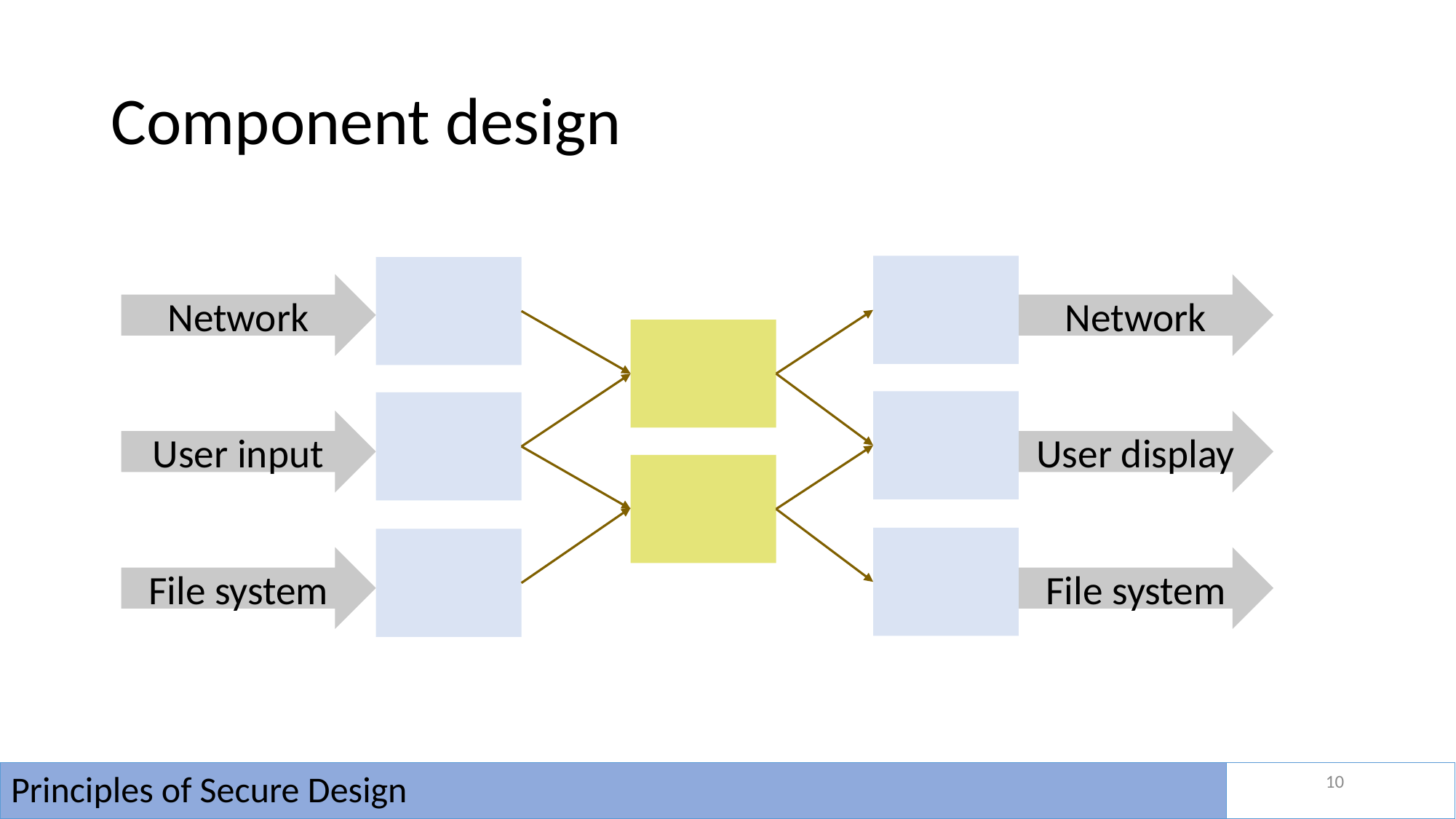

# Component design

Network
Network

User input
User display

File system
File system
10
Principles of Secure Design